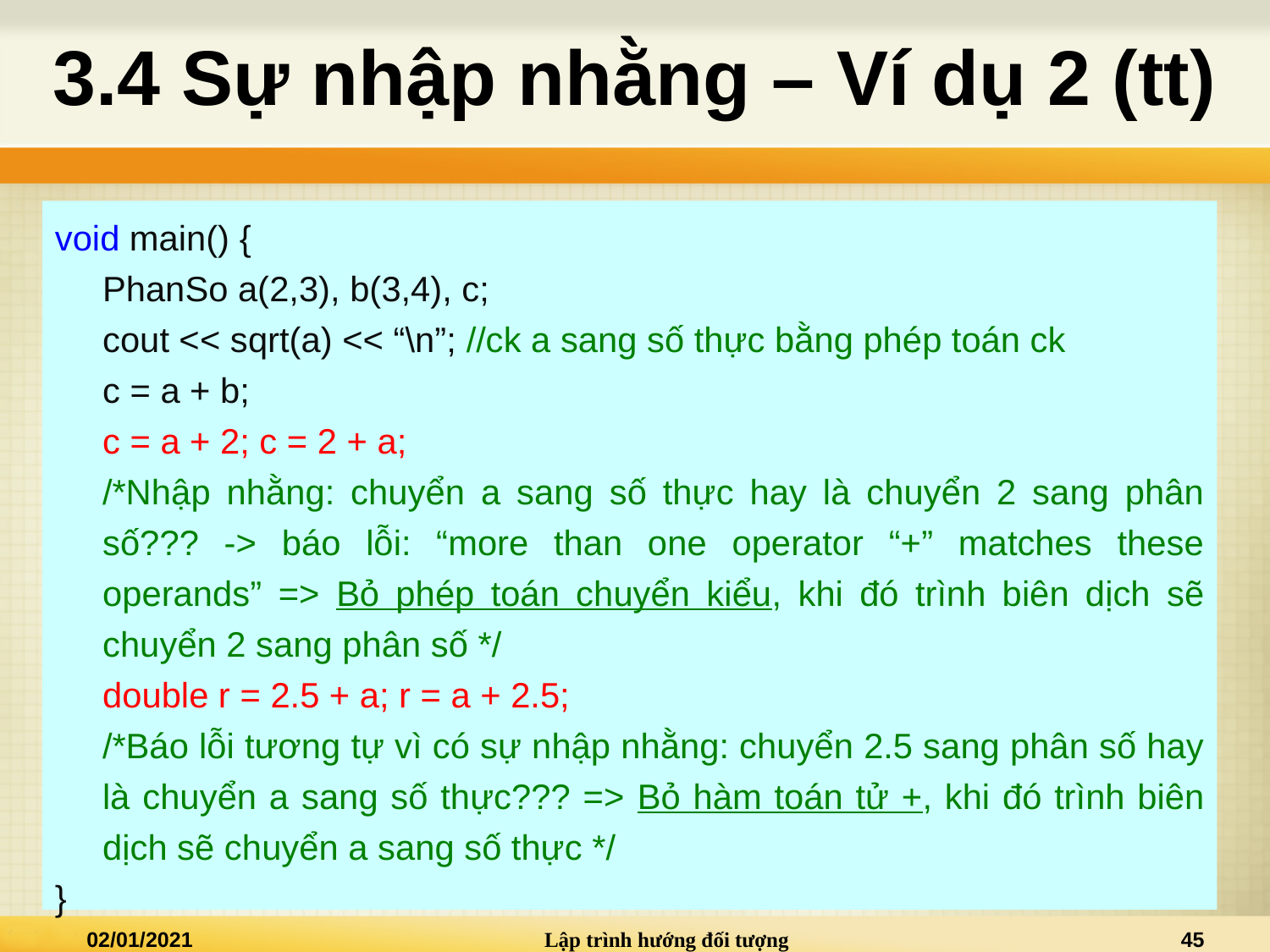

# 3.4 Sự nhập nhằng – Ví dụ 2 (tt)
void main() {
	PhanSo a(2,3), b(3,4), c;
	cout << sqrt(a) << “\n”; //ck a sang số thực bằng phép toán ck
	c = a + b;
	c = a + 2; c = 2 + a;
	/*Nhập nhằng: chuyển a sang số thực hay là chuyển 2 sang phân số??? -> báo lỗi: “more than one operator “+” matches these operands” => Bỏ phép toán chuyển kiểu, khi đó trình biên dịch sẽ chuyển 2 sang phân số */
	double r = 2.5 + a; r = a + 2.5;
	/*Báo lỗi tương tự vì có sự nhập nhằng: chuyển 2.5 sang phân số hay là chuyển a sang số thực??? => Bỏ hàm toán tử +, khi đó trình biên dịch sẽ chuyển a sang số thực */
}
02/01/2021
Lập trình hướng đối tượng
45